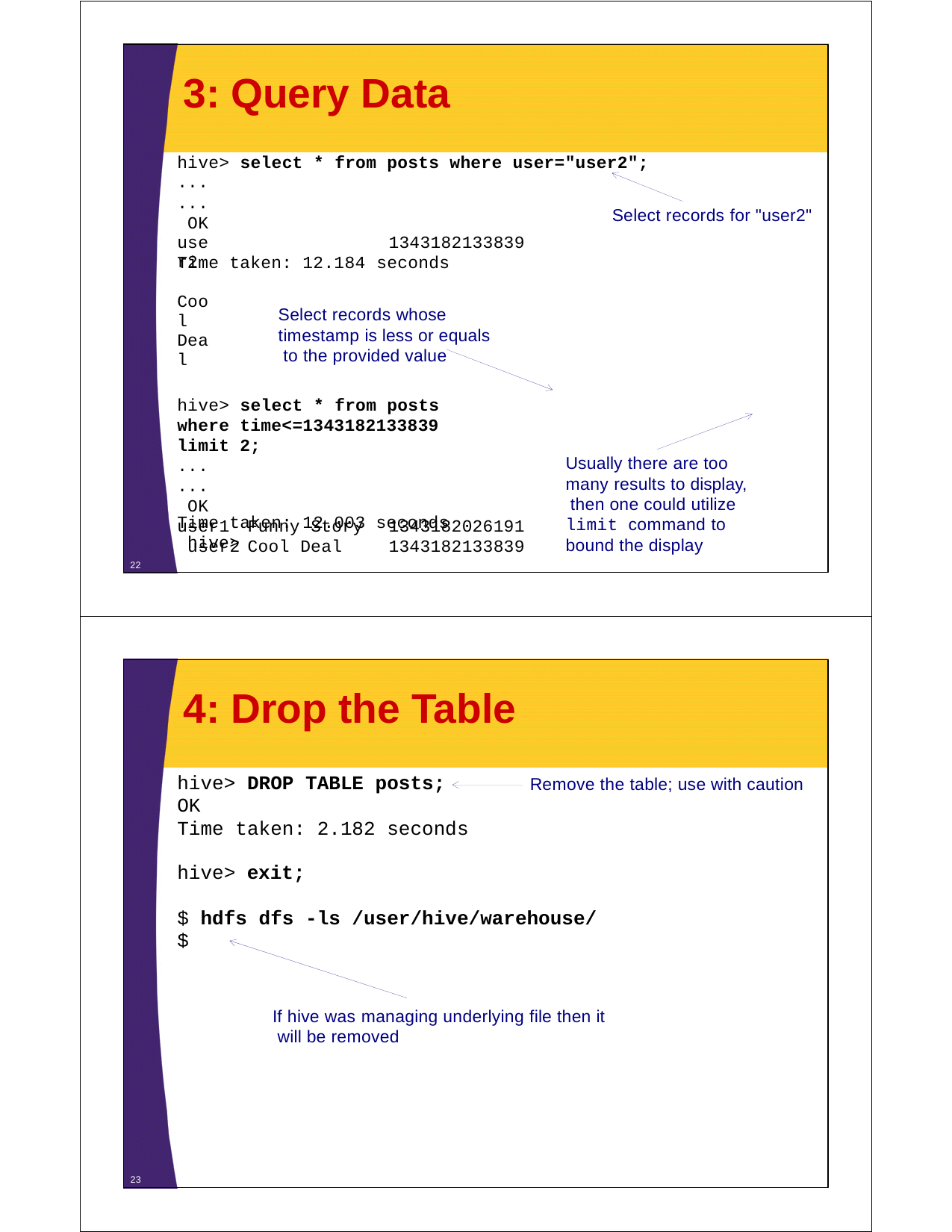

# 3: Query Data
hive> select * from posts where user="user2";
...
...  OK
user2	Cool Deal

Select records for "user2"
1343182133839
Time taken: 12.184 seconds

Select records whose  timestamp is less or equals  to the provided value

hive> select * from posts where time<=1343182133839 limit 2;
...
...  OK
user1	Funny Story	1343182026191  user2	Cool Deal	1343182133839

Usually there are too  many results to display,  then one could utilize  limit command to  bound the display
Time taken: 12.003 seconds  hive>
22

4: Drop the Table
hive> DROP TABLE posts;
OK
Time taken: 2.182 seconds
Remove the table; use with caution

hive> exit;

$ hdfs dfs -ls /user/hive/warehouse/
$

If hive was managing underlying file then it  will be removed
23